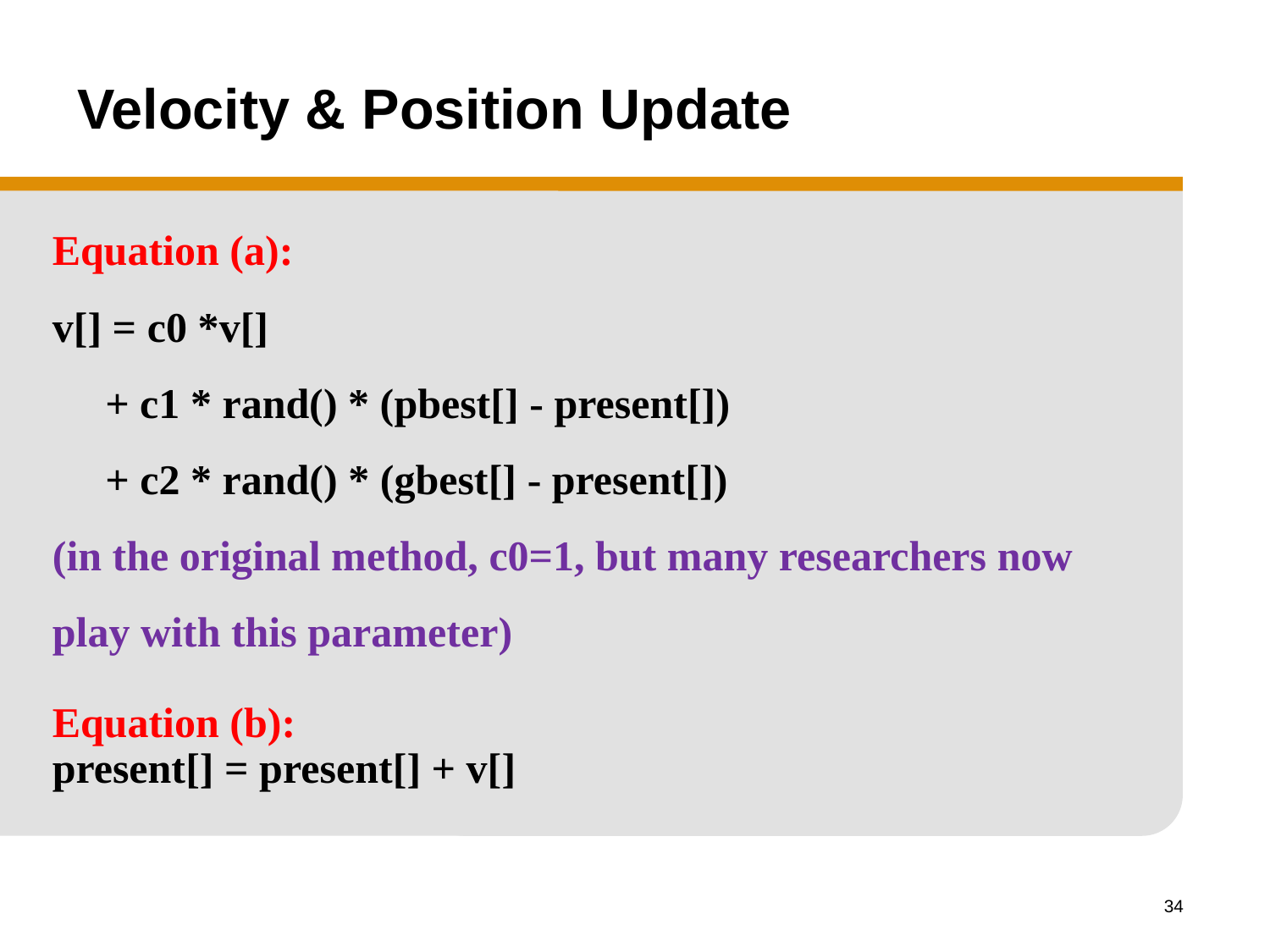

# Velocity & Position Update
Equation (a):
v[] = c0 *v[]
     + c1 * rand() * (pbest[] - present[])
     + c2 * rand() * (gbest[] - present[])
(in the original method, c0=1, but many researchers now play with this parameter)

Equation (b):
present[] = present[] + v[]